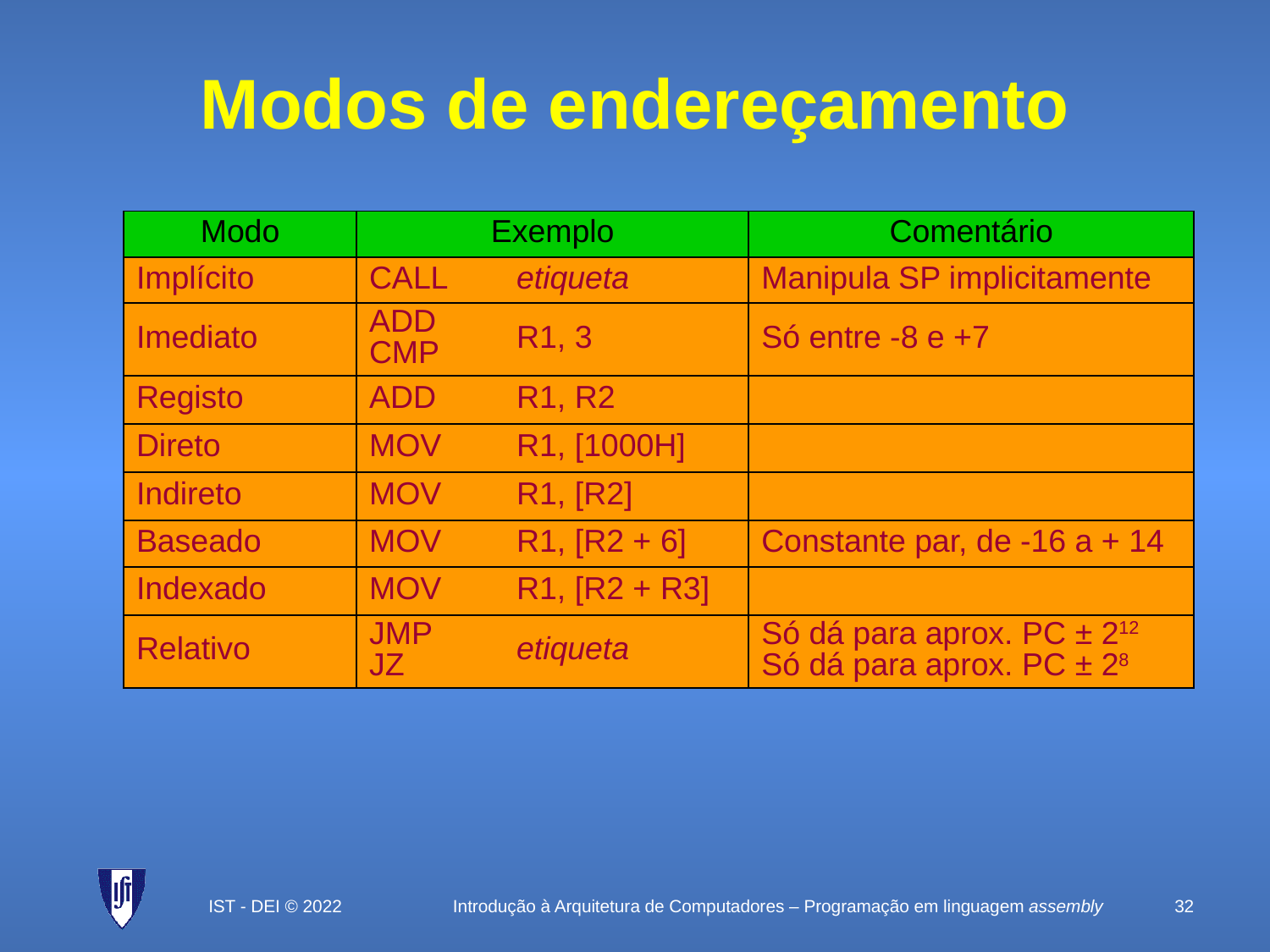

# Modos de endereçamento
| Modo | Exemplo |  | Comentário |
| --- | --- | --- | --- |
| Implícito | CALL | etiqueta | Manipula SP implicitamente |
| Imediato | ADD CMP | R1, 3 | Só entre -8 e +7 |
| Registo | ADD | R1, R2 |  |
| Direto | MOV | R1, [1000H] |  |
| Indireto | MOV | R1, [R2] |  |
| Baseado | MOV | R1, [R2 + 6] | Constante par, de -16 a + 14 |
| Indexado | MOV | R1, [R2 + R3] |  |
| Relativo | JMP JZ | etiqueta | Só dá para aprox. PC ± 212 Só dá para aprox. PC ± 28 |
IST - DEI © 2022